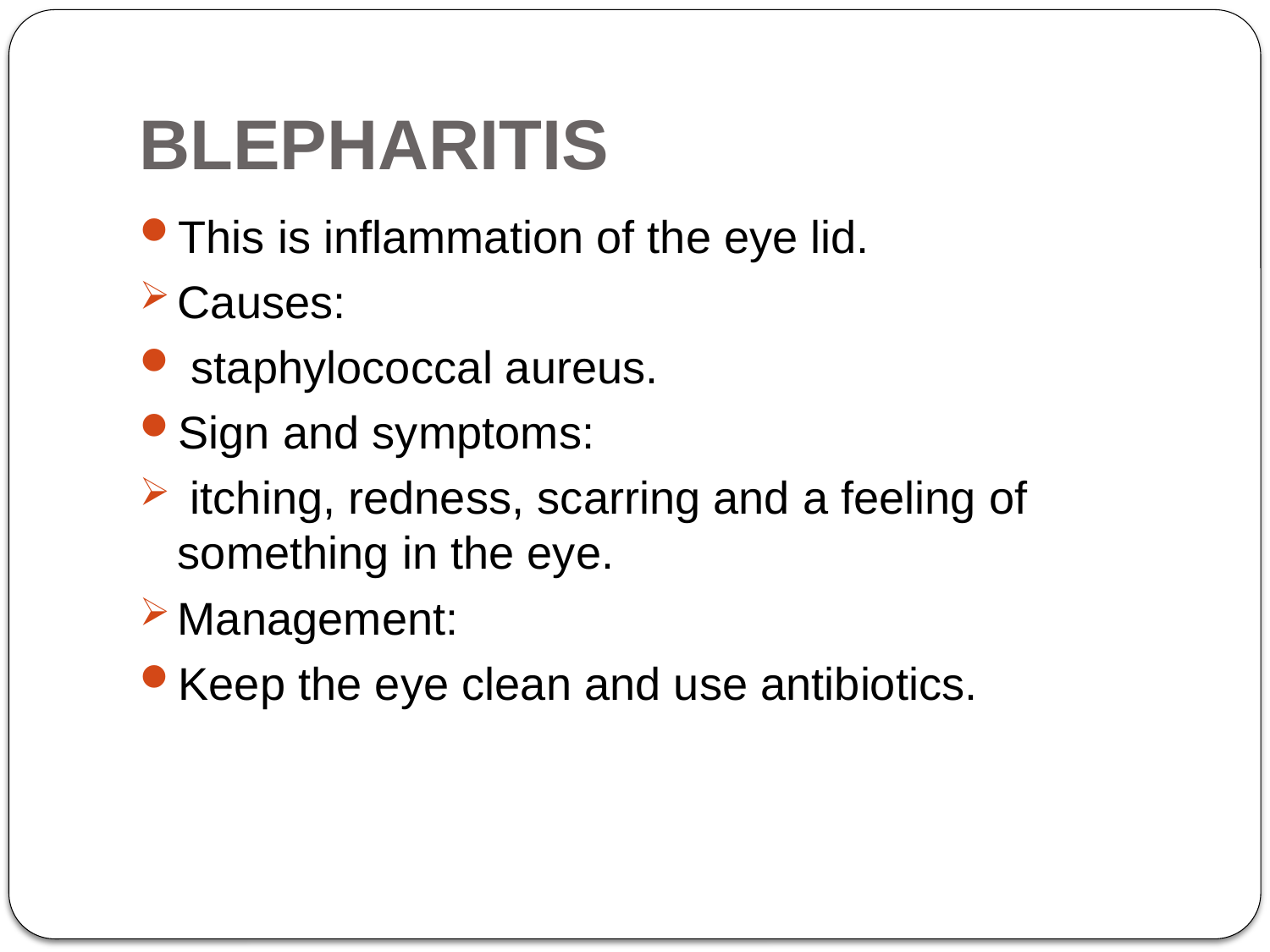

# BLEPHARITIS
This is inflammation of the eye lid.
Causes:
 staphylococcal aureus.
Sign and symptoms:
 itching, redness, scarring and a feeling of something in the eye.
Management:
Keep the eye clean and use antibiotics.